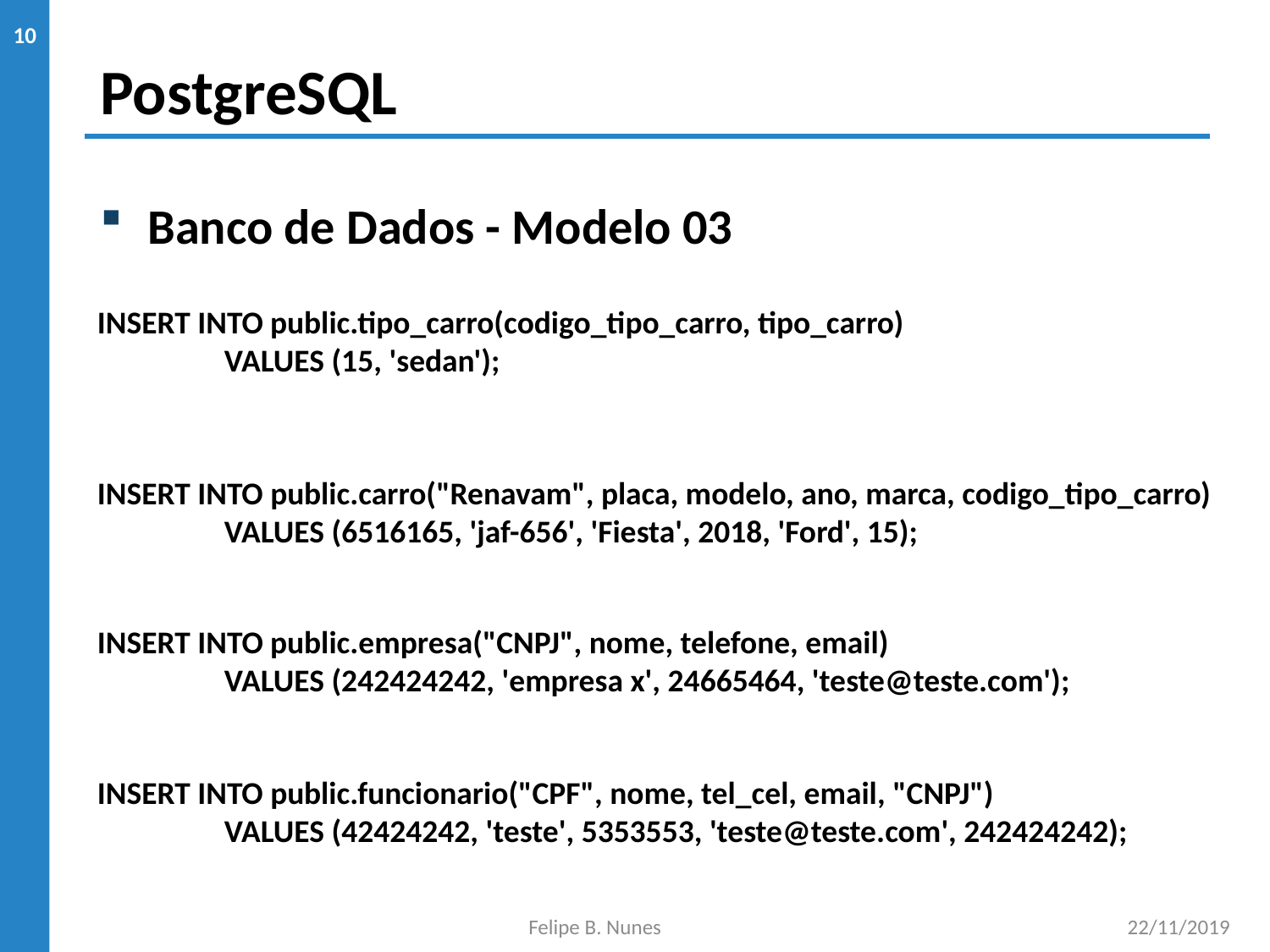

# PostgreSQL
10
Banco de Dados - Modelo 03

INSERT INTO public.tipo_carro(codigo_tipo_carro, tipo_carro)
	VALUES (15, 'sedan');
INSERT INTO public.carro("Renavam", placa, modelo, ano, marca, codigo_tipo_carro)
	VALUES (6516165, 'jaf-656', 'Fiesta', 2018, 'Ford', 15);
INSERT INTO public.empresa("CNPJ", nome, telefone, email)
	VALUES (242424242, 'empresa x', 24665464, 'teste@teste.com');
INSERT INTO public.funcionario("CPF", nome, tel_cel, email, "CNPJ")
	VALUES (42424242, 'teste', 5353553, 'teste@teste.com', 242424242);
Felipe B. Nunes
22/11/2019